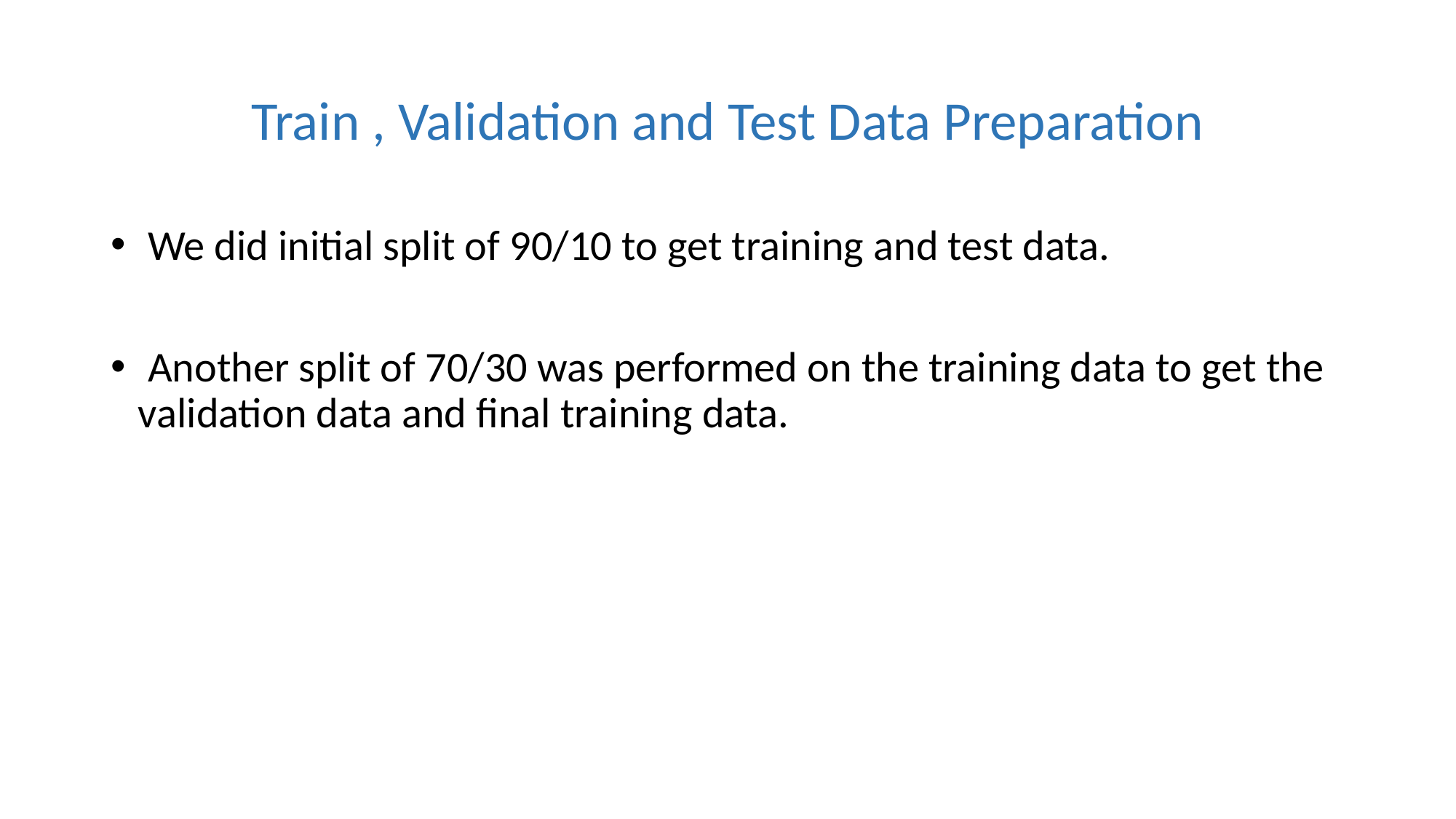

# Train , Validation and Test Data Preparation
 We did initial split of 90/10 to get training and test data.

 Another split of 70/30 was performed on the training data to get the validation data and final training data.